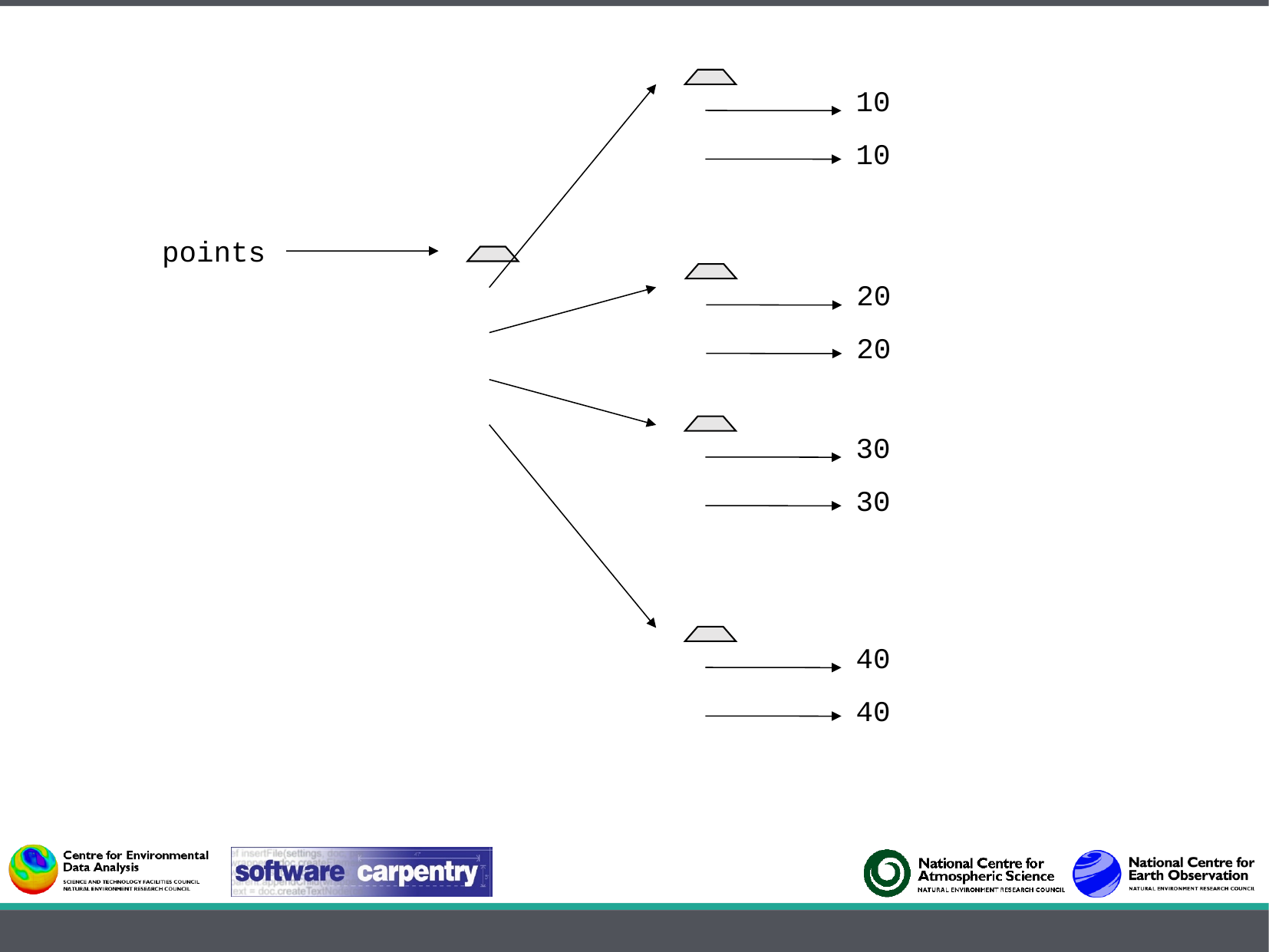

10
|  |
| --- |
|  |

10

points

|  |
| --- |
|  |
|  |
|  |

20
|  |
| --- |
|  |

20

30

|  |
| --- |
|  |

30

40
|  |
| --- |
|  |

40